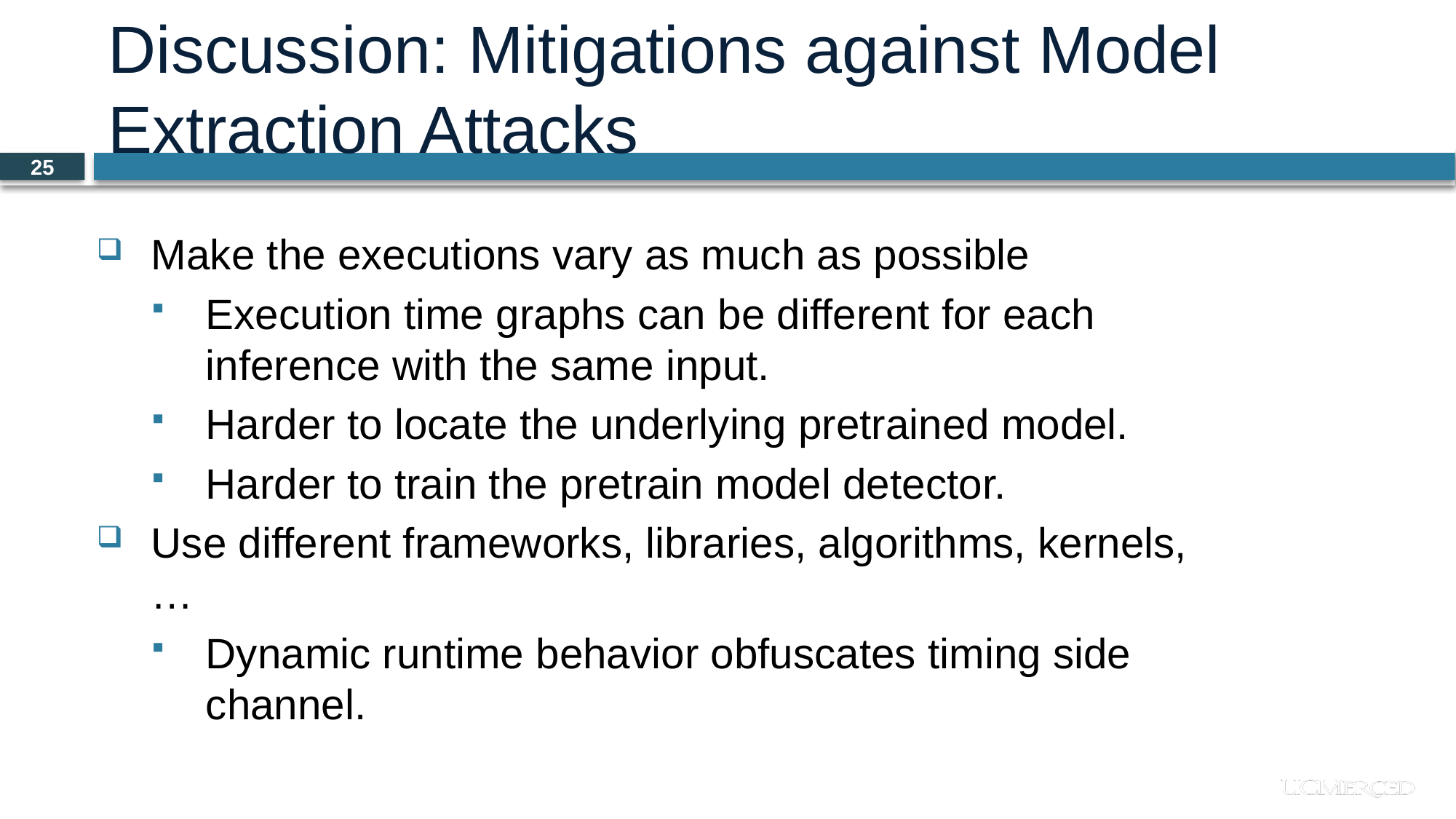

Discussion: Mitigations against Model Extraction Attacks
25

Make the executions vary as much as possible
Execution time graphs can be different for each inference with the same input.
Harder to locate the underlying pretrained model.
Harder to train the pretrain model detector.
Use different frameworks, libraries, algorithms, kernels, …
Dynamic runtime behavior obfuscates timing side channel.